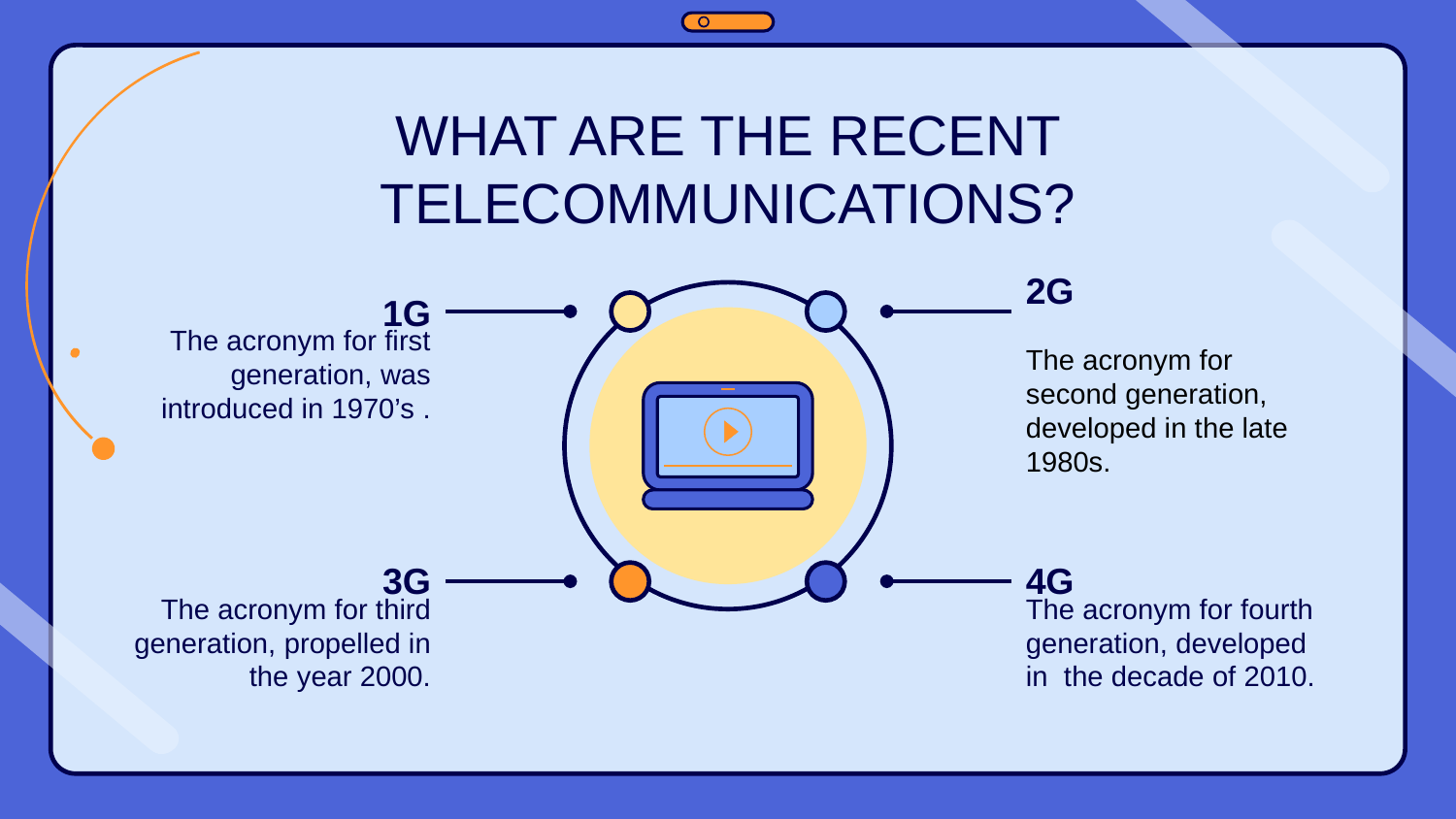

# WHAT ARE THE RECENT TELECOMMUNICATIONS?

2G

1G

The acronym for second generation, developed in the late 1980s.
The acronym for first generation, was introduced in 1970’s .

3G
4G

The acronym for fourth generation, developed in  the decade of 2010.

The acronym for third generation, propelled in the year 2000.